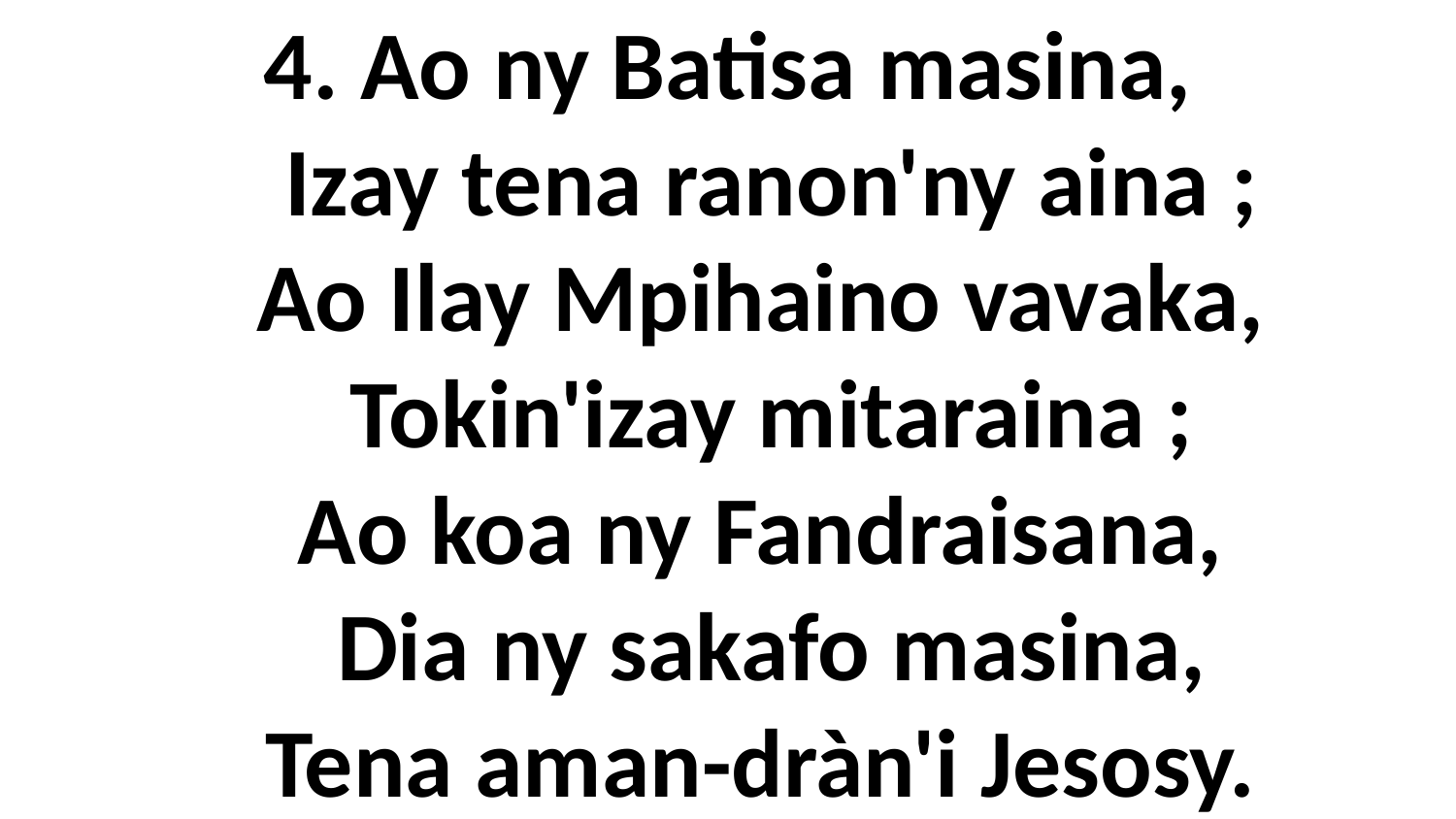

# 4. Ao ny Batisa masina, Izay tena ranon'ny aina ; Ao Ilay Mpihaino vavaka, Tokin'izay mitaraina ; Ao koa ny Fandraisana, Dia ny sakafo masina, Tena aman-dràn'i Jesosy.